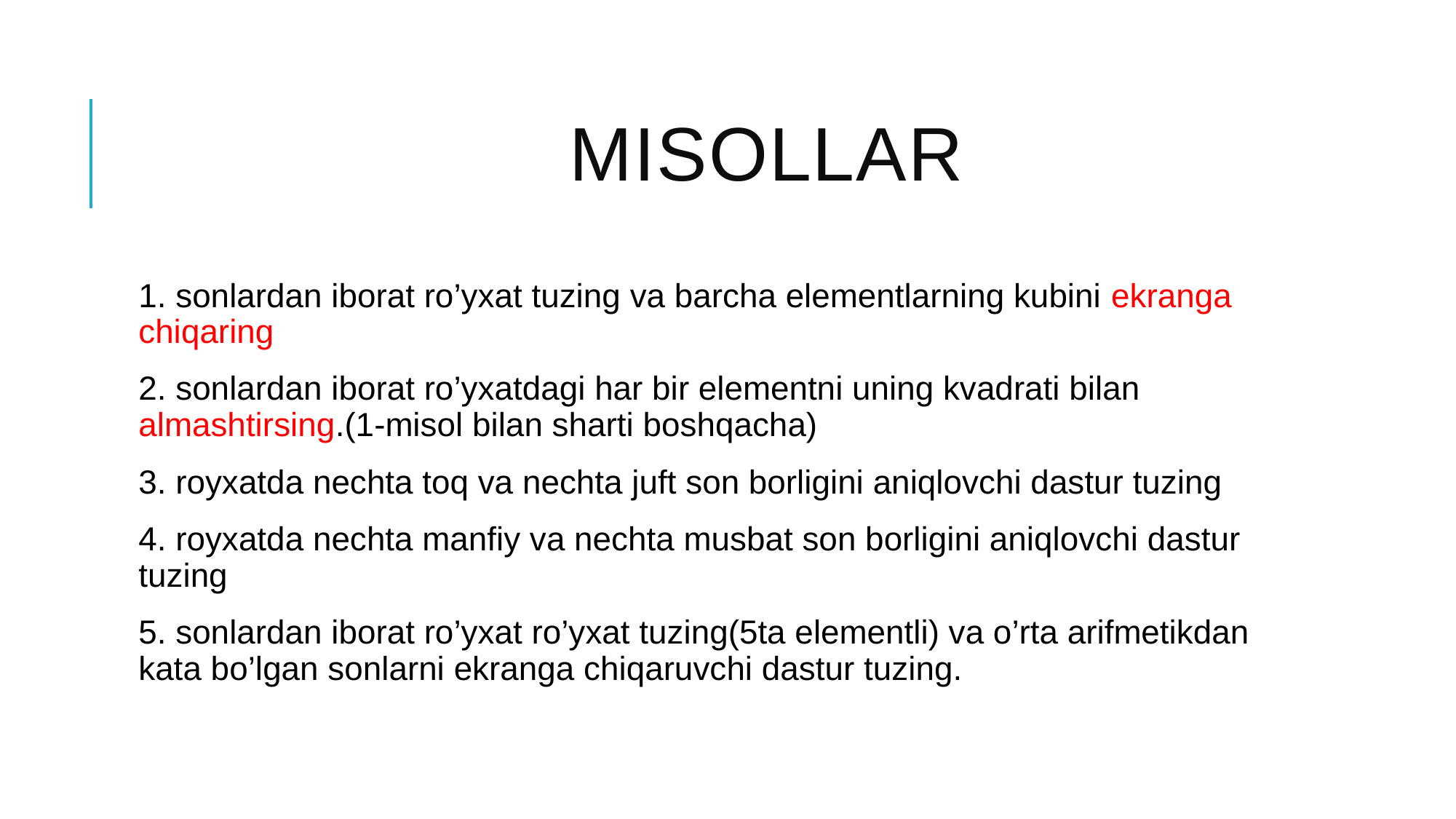

# misollar
1. sonlardan iborat ro’yxat tuzing va barcha elementlarning kubini ekranga chiqaring
2. sonlardan iborat ro’yxatdagi har bir elementni uning kvadrati bilan almashtirsing.(1-misol bilan sharti boshqacha)
3. royxatda nechta toq va nechta juft son borligini aniqlovchi dastur tuzing
4. royxatda nechta manfiy va nechta musbat son borligini aniqlovchi dastur tuzing
5. sonlardan iborat ro’yxat ro’yxat tuzing(5ta elementli) va o’rta arifmetikdan kata bo’lgan sonlarni ekranga chiqaruvchi dastur tuzing.